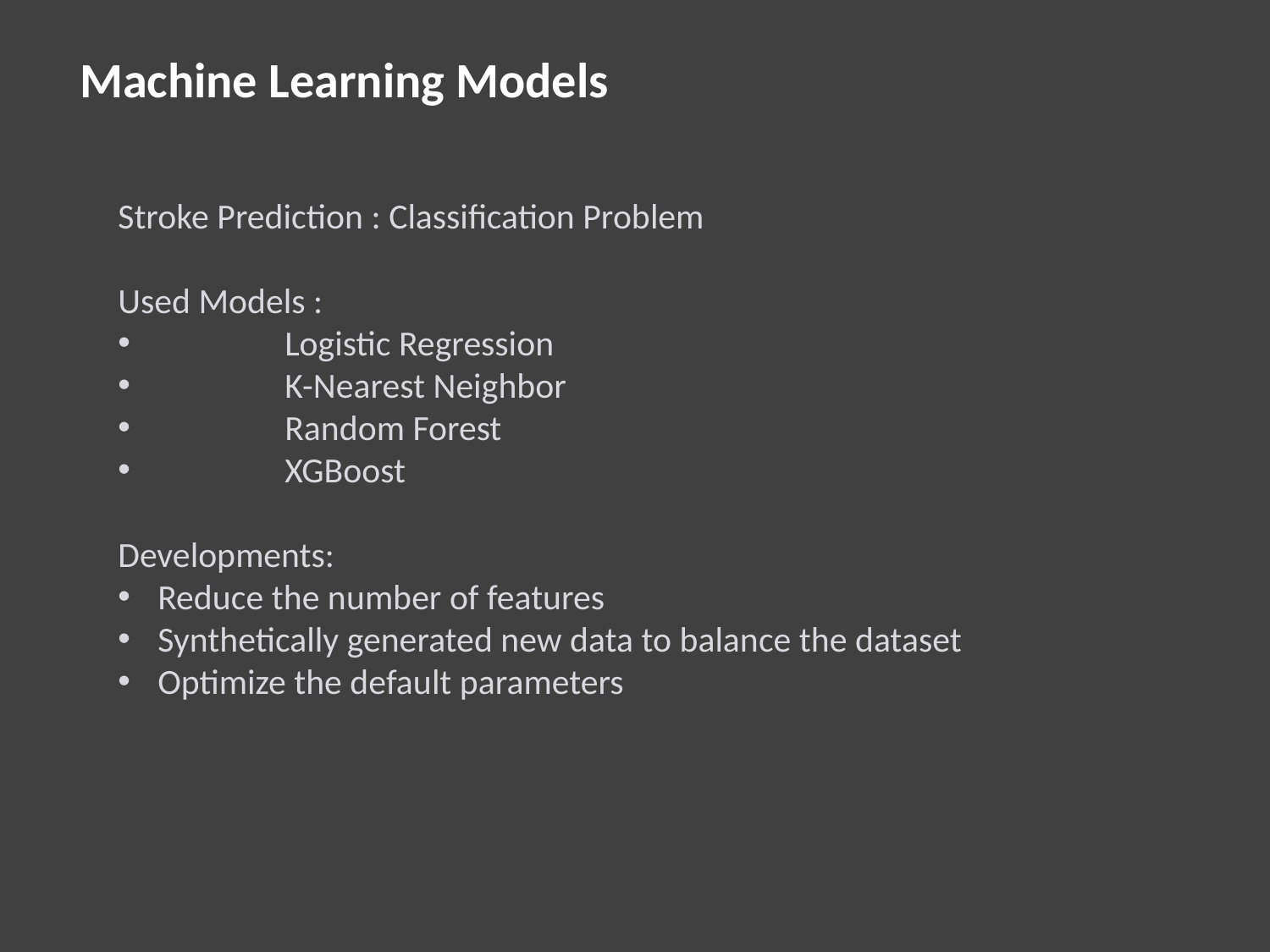

Machine Learning Models
Stroke Prediction : Classification Problem

Used Models :
	Logistic Regression
	K-Nearest Neighbor
	Random Forest
	XGBoost

Developments:
Reduce the number of features
Synthetically generated new data to balance the dataset
Optimize the default parameters